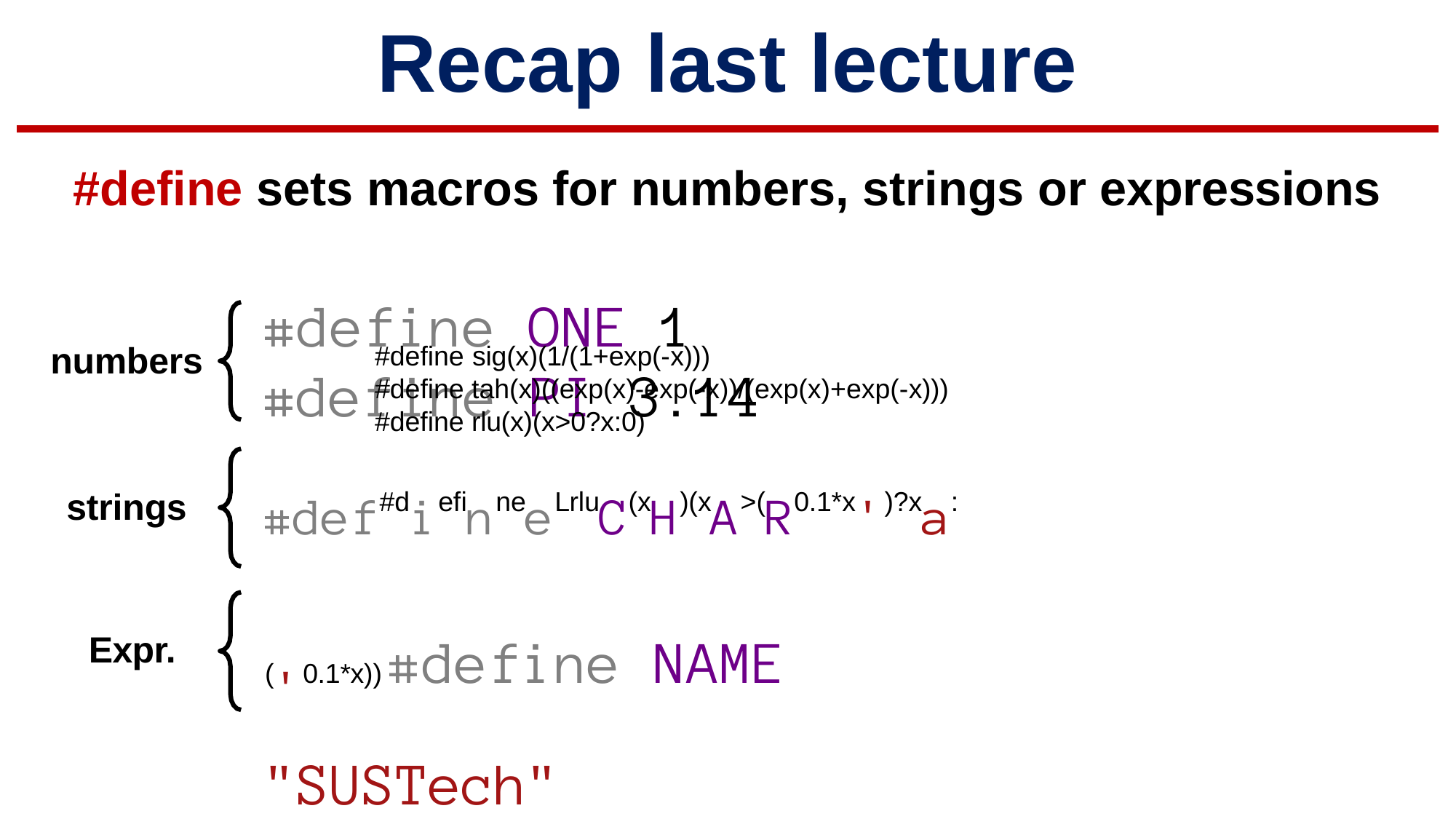

# Recap last lecture
#define sets macros for numbers, strings or expressions

#define ONE 1

numbers
#define sig(x)(1/(1+exp(-x)))
#define tah(x)((exp(x)-exp(-x))/(exp(x)+exp(-x)))
#def
ine PI 3.14
#def#diefinneeLrluC(xH)(xA>(R0.1*x')?xa:('0.1*x)) #define NAME "SUSTech"
#define MIN(a, b) (a < b ? a : b) #define SUM(a, b,	c) (a + b	+ c)
#define rlu(x)(x>0?x:0)

strings

Expr.